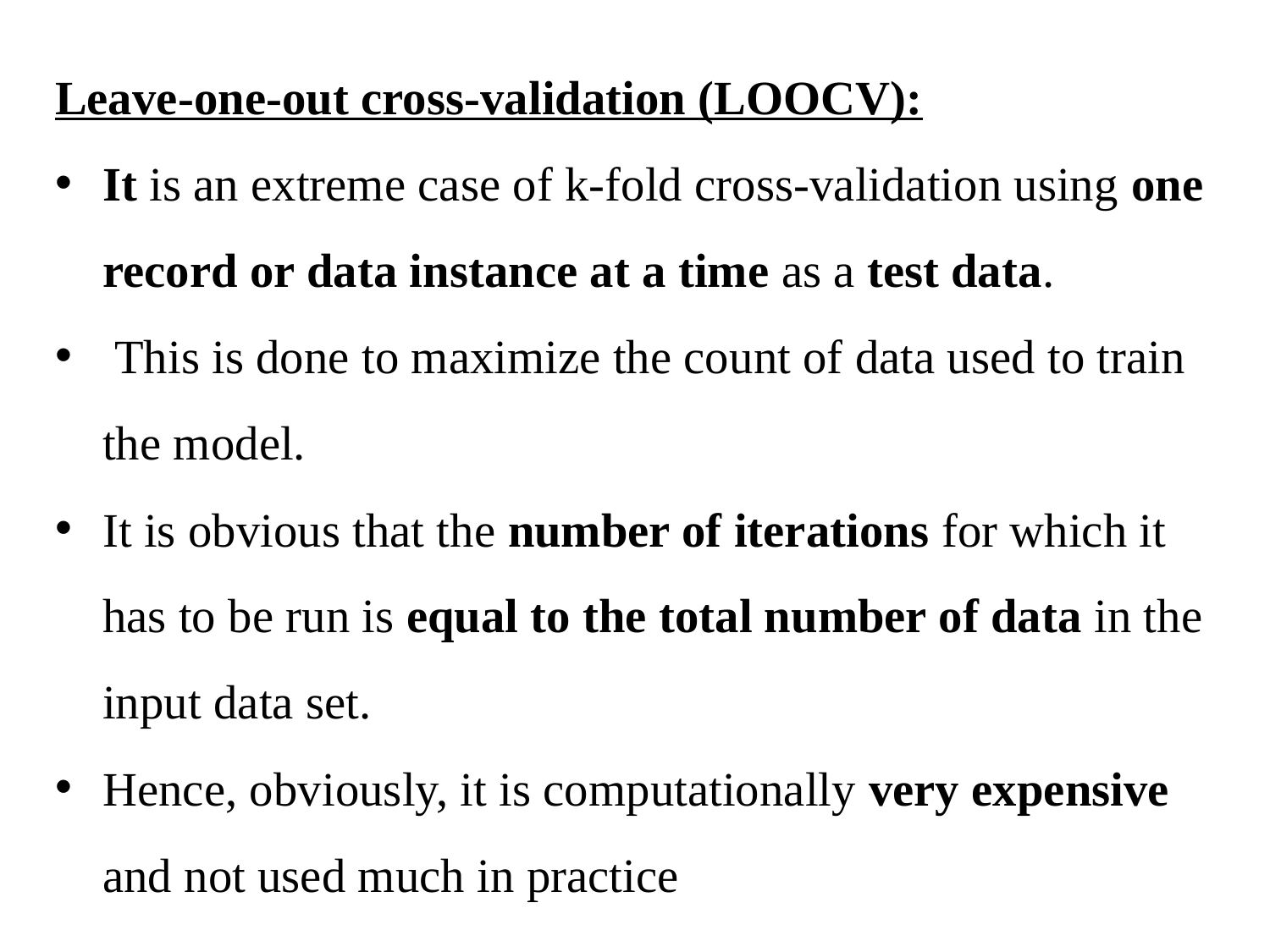

Leave-one-out cross-validation (LOOCV):
It is an extreme case of k-fold cross-validation using one record or data instance at a time as a test data.
 This is done to maximize the count of data used to train the model.
It is obvious that the number of iterations for which it has to be run is equal to the total number of data in the input data set.
Hence, obviously, it is computationally very expensive and not used much in practice